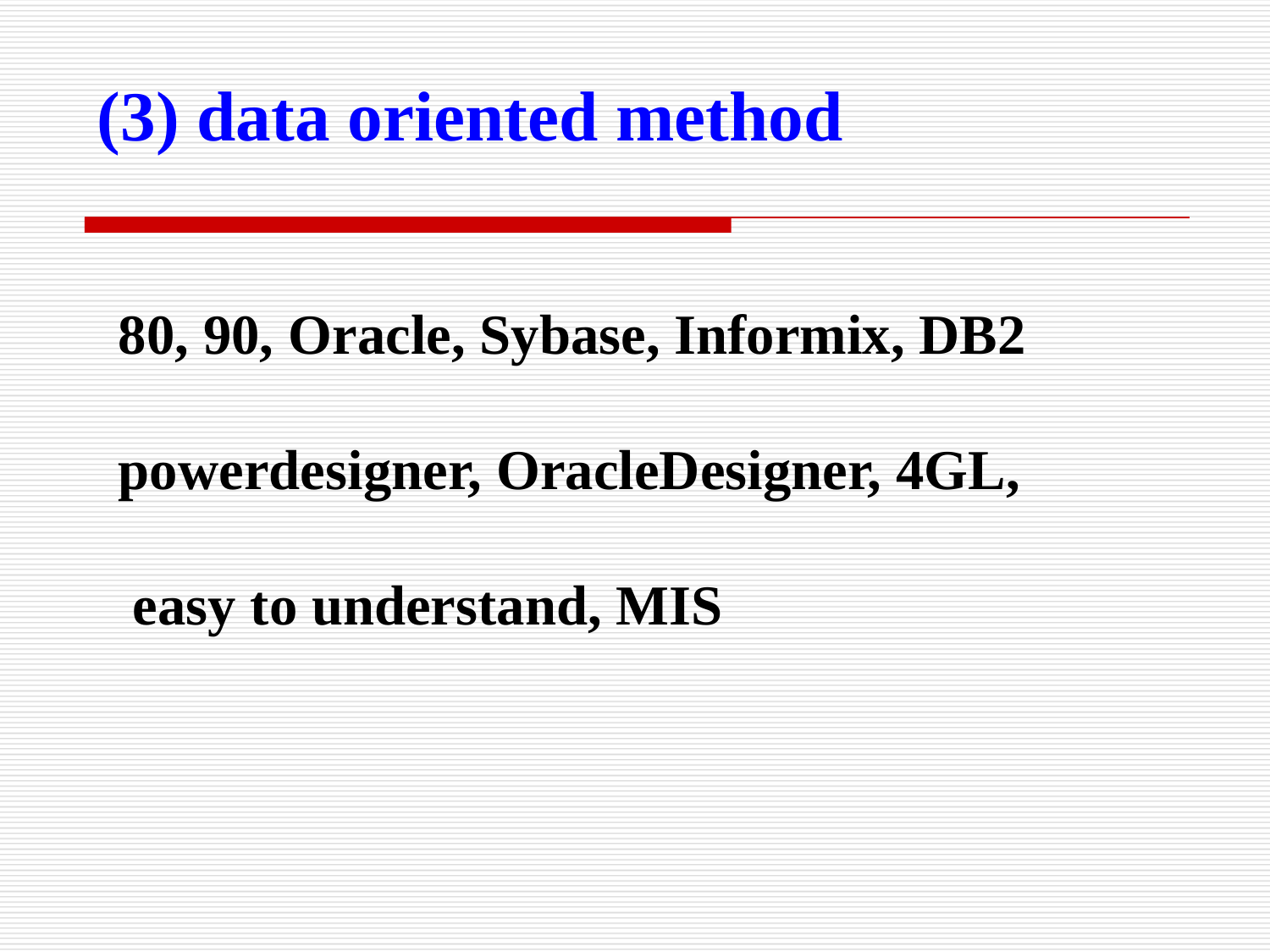

(3) data oriented method

80, 90, Oracle, Sybase, Informix, DB2

powerdesigner, OracleDesigner, 4GL,

 easy to understand, MIS